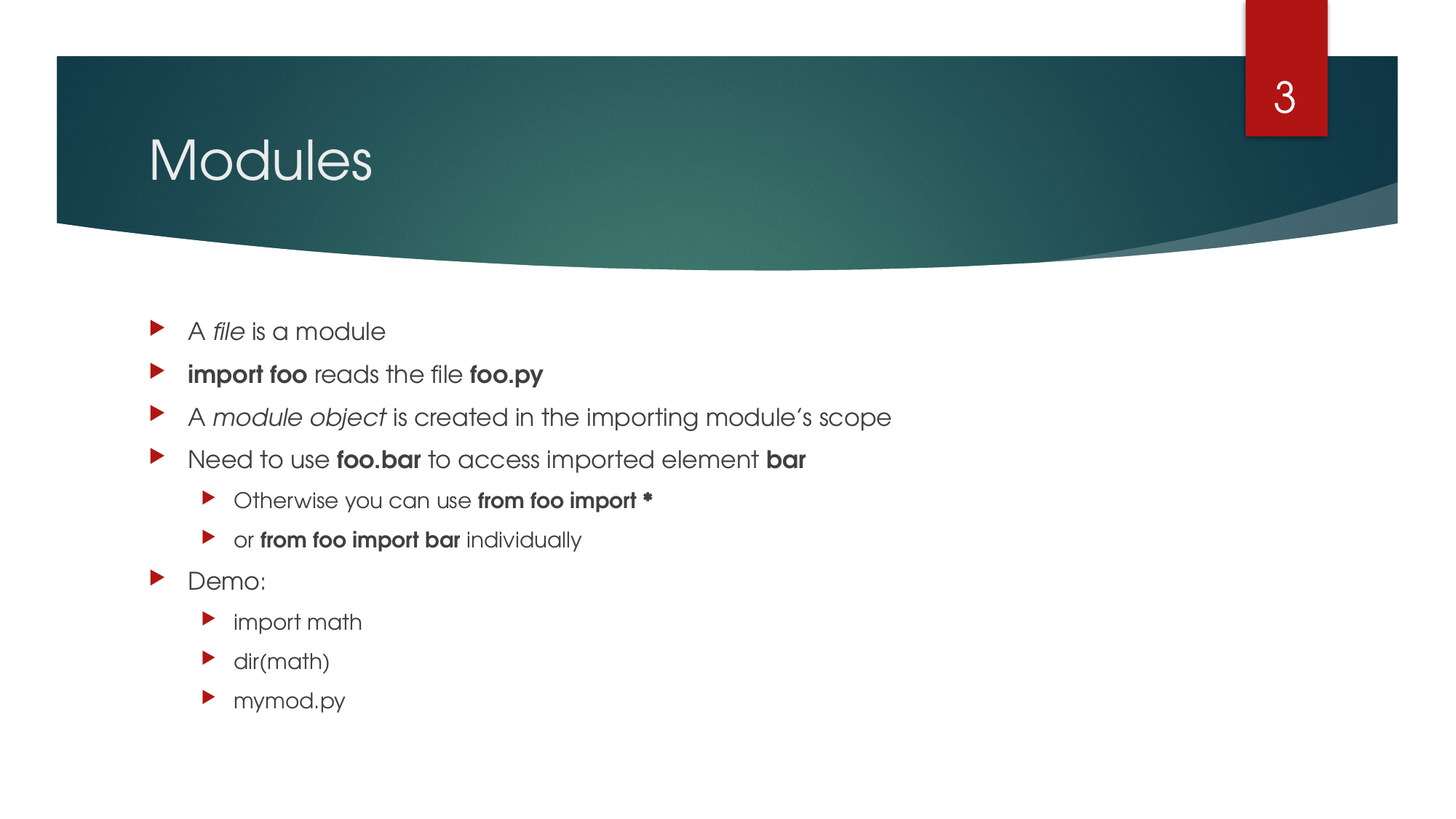

3
# Modules
A file is a module
import foo reads the file foo.py
A module object is created in the importing module’s scope
Need to use foo.bar to access imported element bar
Otherwise you can use from foo import *
or from foo import bar individually
Demo:
import math
dir(math)
mymod.py